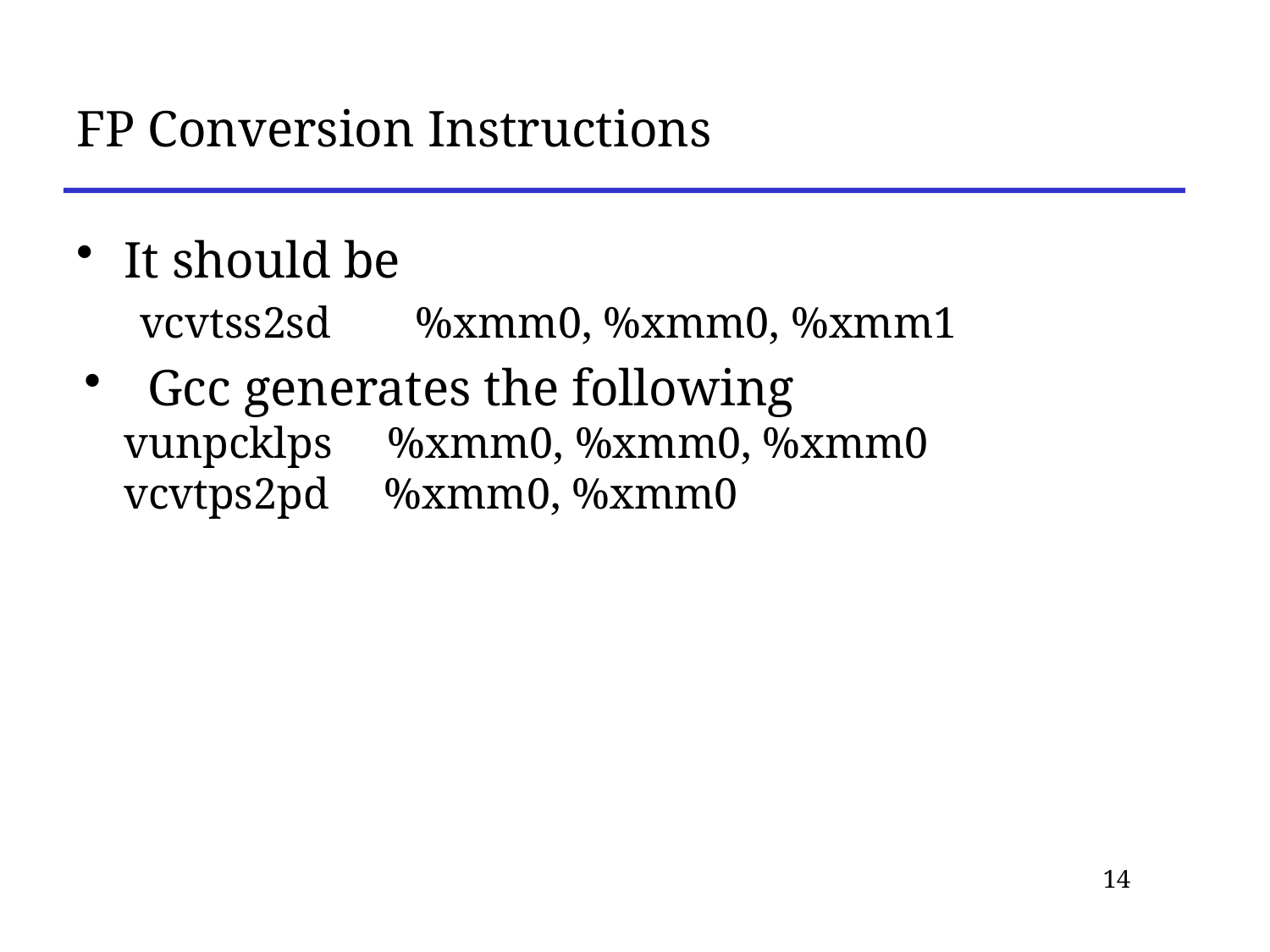

# FP Conversion Instructions
It should be
vcvtss2sd	  %xmm0, %xmm0, %xmm1
Gcc generates the following
	vunpcklps     %xmm0, %xmm0, %xmm0
  	vcvtps2pd     %xmm0, %xmm0

14